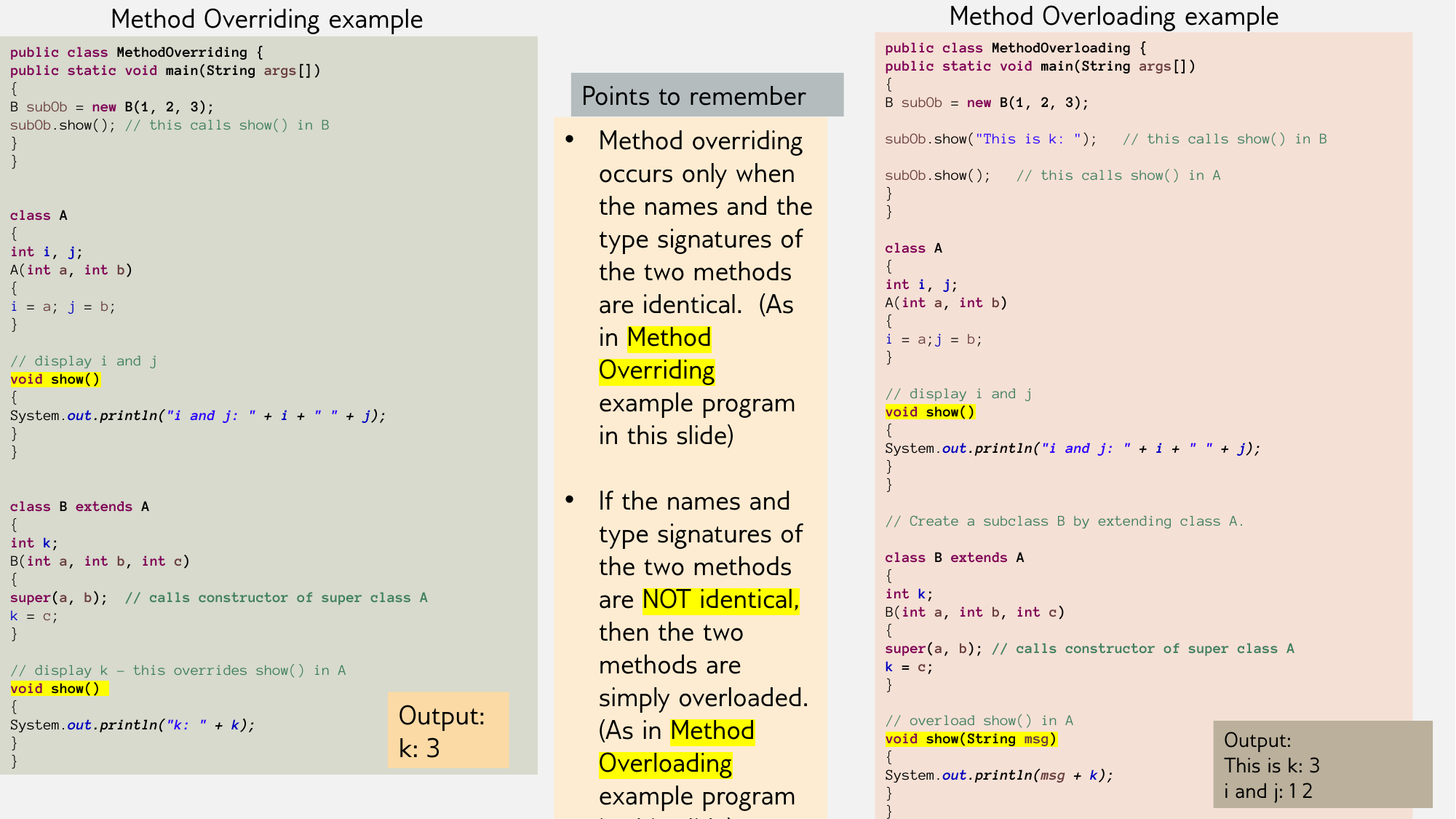

Method Overloading example
Method Overriding example
public class MethodOverloading {
public static void main(String args[])
{
B subOb = new B(1, 2, 3);

subOb.show("This is k: ");   // this calls show() in B

subOb.show();   // this calls show() in A
}
}

class A
{
int i, j;
A(int a, int b)
{
i = a;j = b;
}

// display i and j
void show()
{
System.out.println("i and j: " + i + " " + j);
}
}

// Create a subclass B by extending class A.

class B extends A
{
int k;
B(int a, int b, int c)
{
super(a, b); // calls constructor of super class A
k = c;
}

// overload show() in A
void show(String msg)
{
System.out.println(msg + k);
}
}

public class MethodOverriding {
public static void main(String args[])
{
B subOb = new B(1, 2, 3);
subOb.show(); // this calls show() in B
}
}

class A
{
int i, j;
A(int a, int b)
{
i = a; j = b;
}

// display i and j
void show()
{
System.out.println("i and j: " + i + " " + j);
}
}

class B extends A
{
int k;
B(int a, int b, int c)
{
super(a, b);  // calls constructor of super class A
k = c;
}

// display k – this overrides show() in A
void show()
{
System.out.println("k: " + k);
}
}
Points to remember
Method overriding occurs only when the names and the type signatures of the two methods are identical.  (As in Method Overriding example program in this slide)

If the names and type signatures of the two methods are NOT identical, then the two methods are simply overloaded. (As in Method Overloading example program in this slide)
Output:
k: 3
Output:
This is k: 3
i and j: 1 2